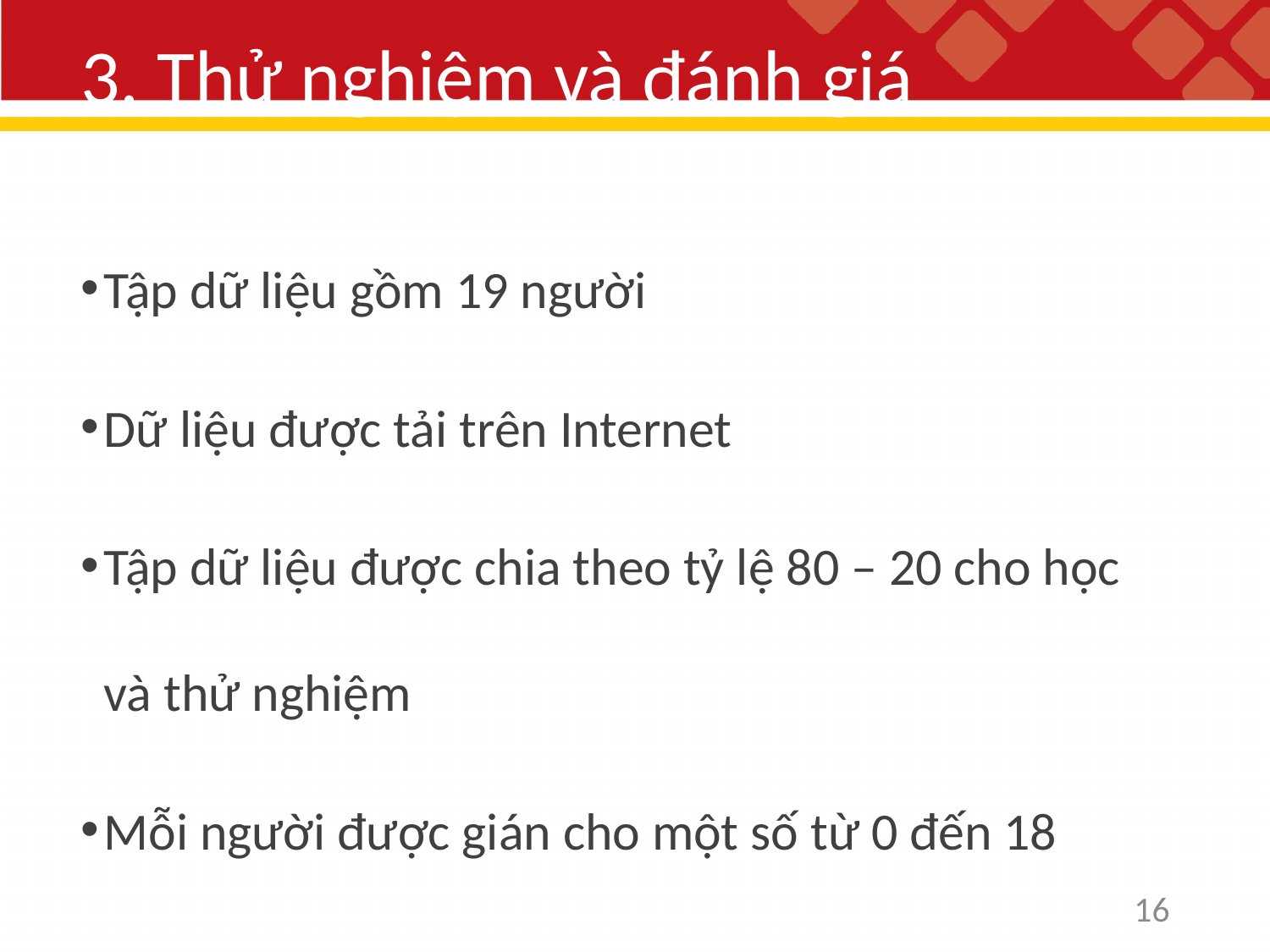

# 3. Thử nghiệm và đánh giá
Tập dữ liệu gồm 19 người
Dữ liệu được tải trên Internet
Tập dữ liệu được chia theo tỷ lệ 80 – 20 cho học và thử nghiệm
Mỗi người được gián cho một số từ 0 đến 18
16